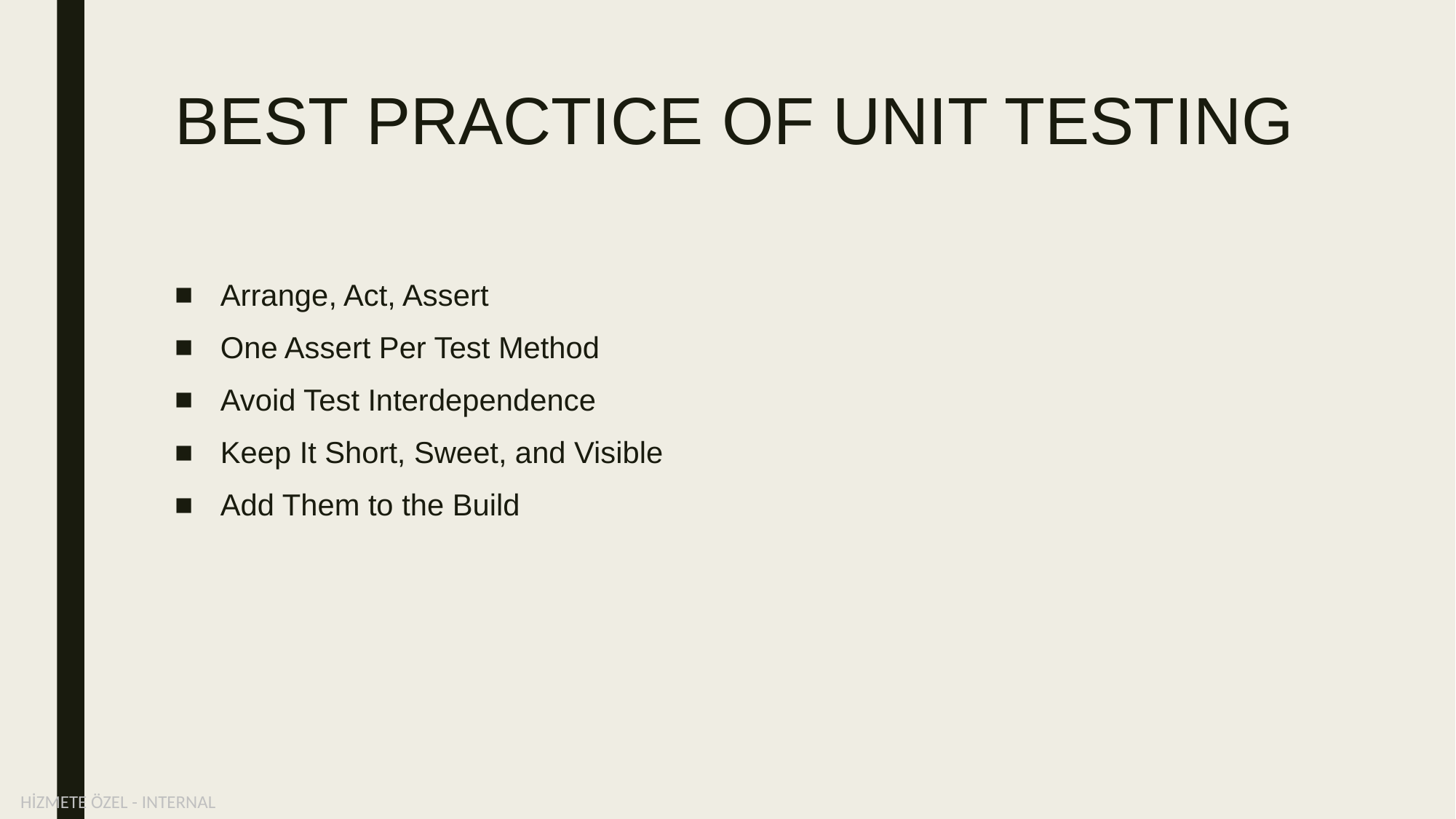

# BEST PRACTICE OF UNIT TESTING
Arrange, Act, Assert
One Assert Per Test Method
Avoid Test Interdependence
Keep It Short, Sweet, and Visible
Add Them to the Build